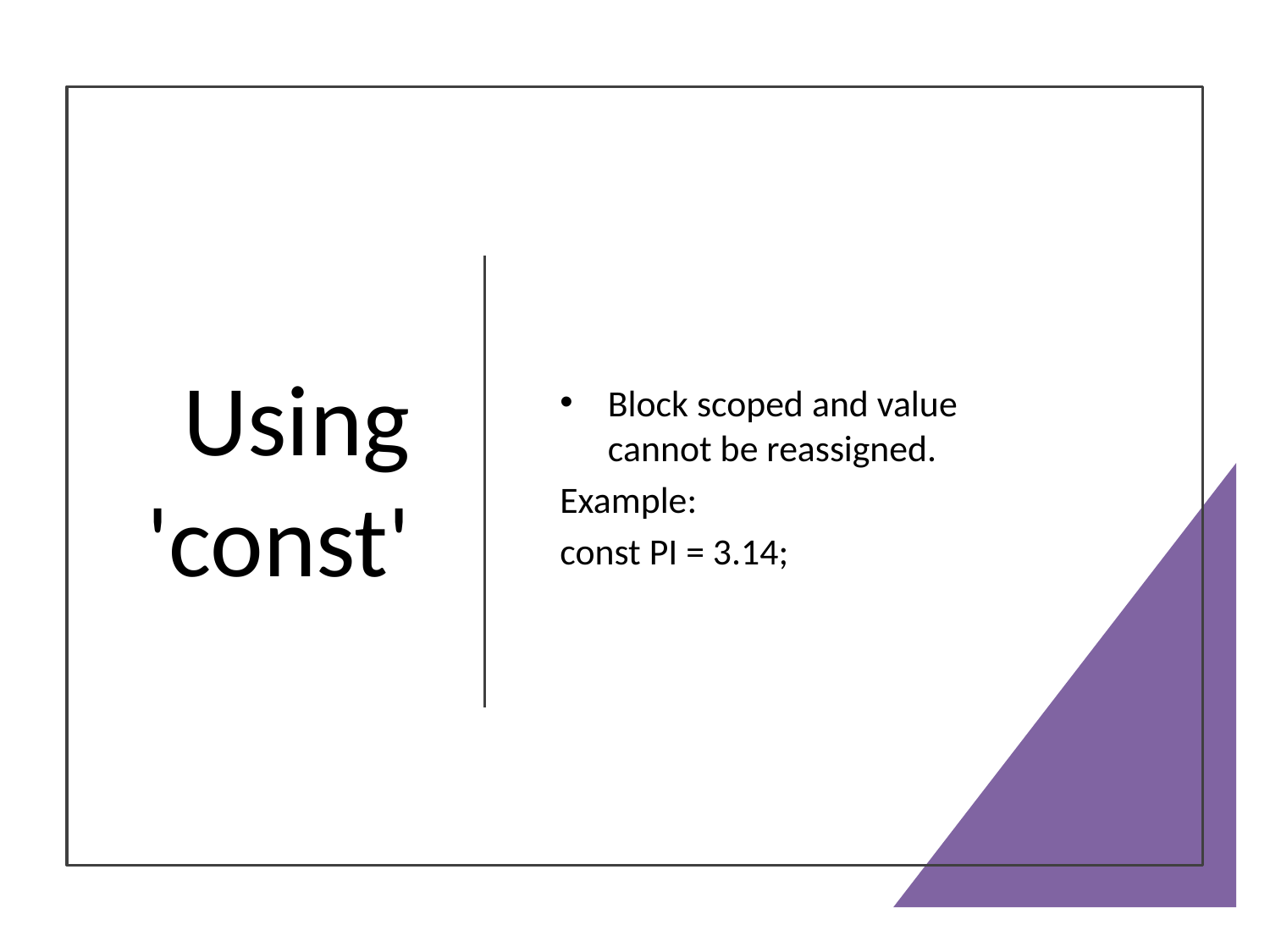

# Using 'const'
Block scoped and value cannot be reassigned.
Example:
const PI = 3.14;